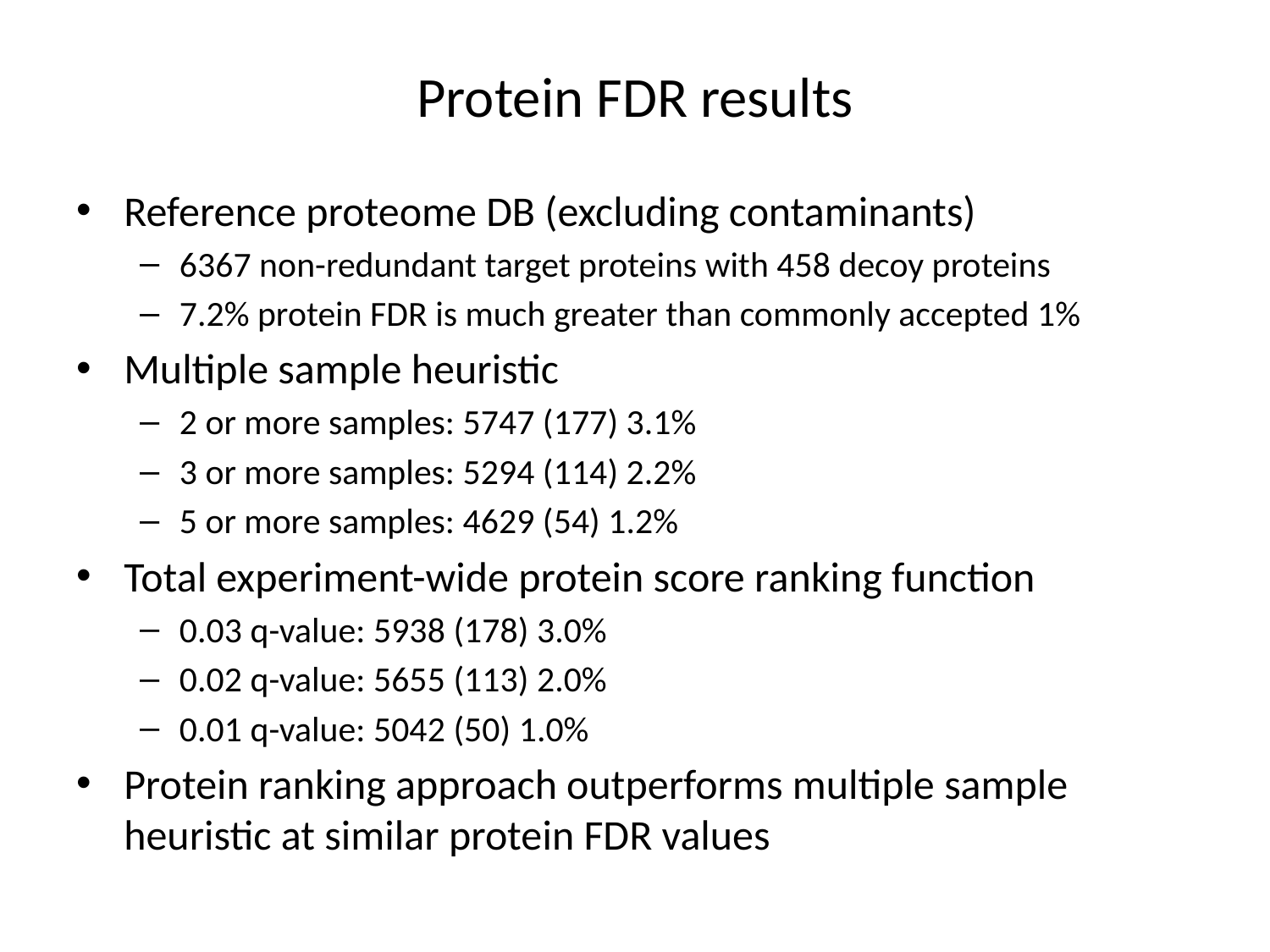

# Protein FDR results
Reference proteome DB (excluding contaminants)
6367 non-redundant target proteins with 458 decoy proteins
7.2% protein FDR is much greater than commonly accepted 1%
Multiple sample heuristic
2 or more samples: 5747 (177) 3.1%
3 or more samples: 5294 (114) 2.2%
5 or more samples: 4629 (54) 1.2%
Total experiment-wide protein score ranking function
0.03 q-value: 5938 (178) 3.0%
0.02 q-value: 5655 (113) 2.0%
0.01 q-value: 5042 (50) 1.0%
Protein ranking approach outperforms multiple sample heuristic at similar protein FDR values